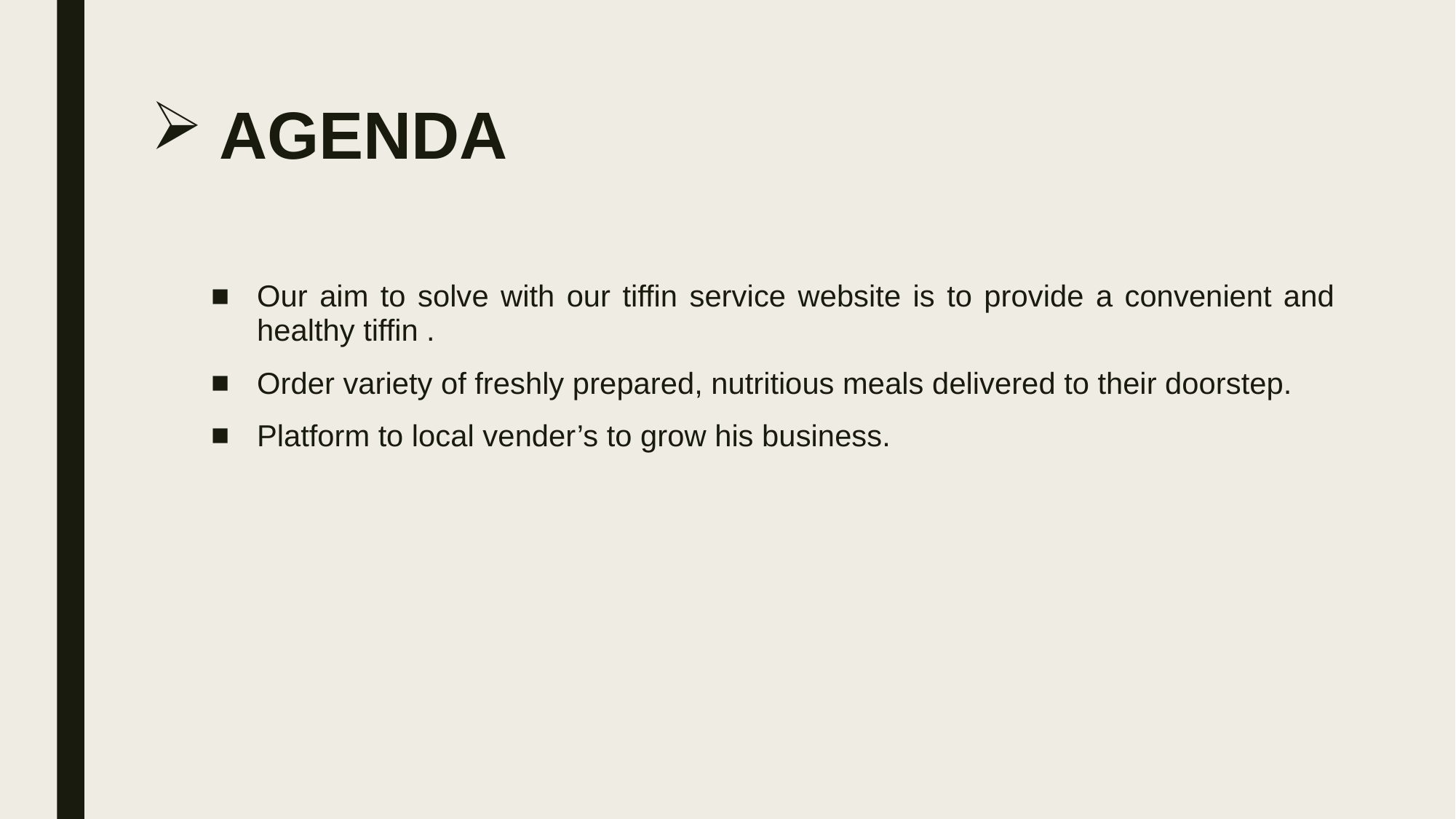

# AGENDA
Our aim to solve with our tiffin service website is to provide a convenient and healthy tiffin .
Order variety of freshly prepared, nutritious meals delivered to their doorstep.
Platform to local vender’s to grow his business.